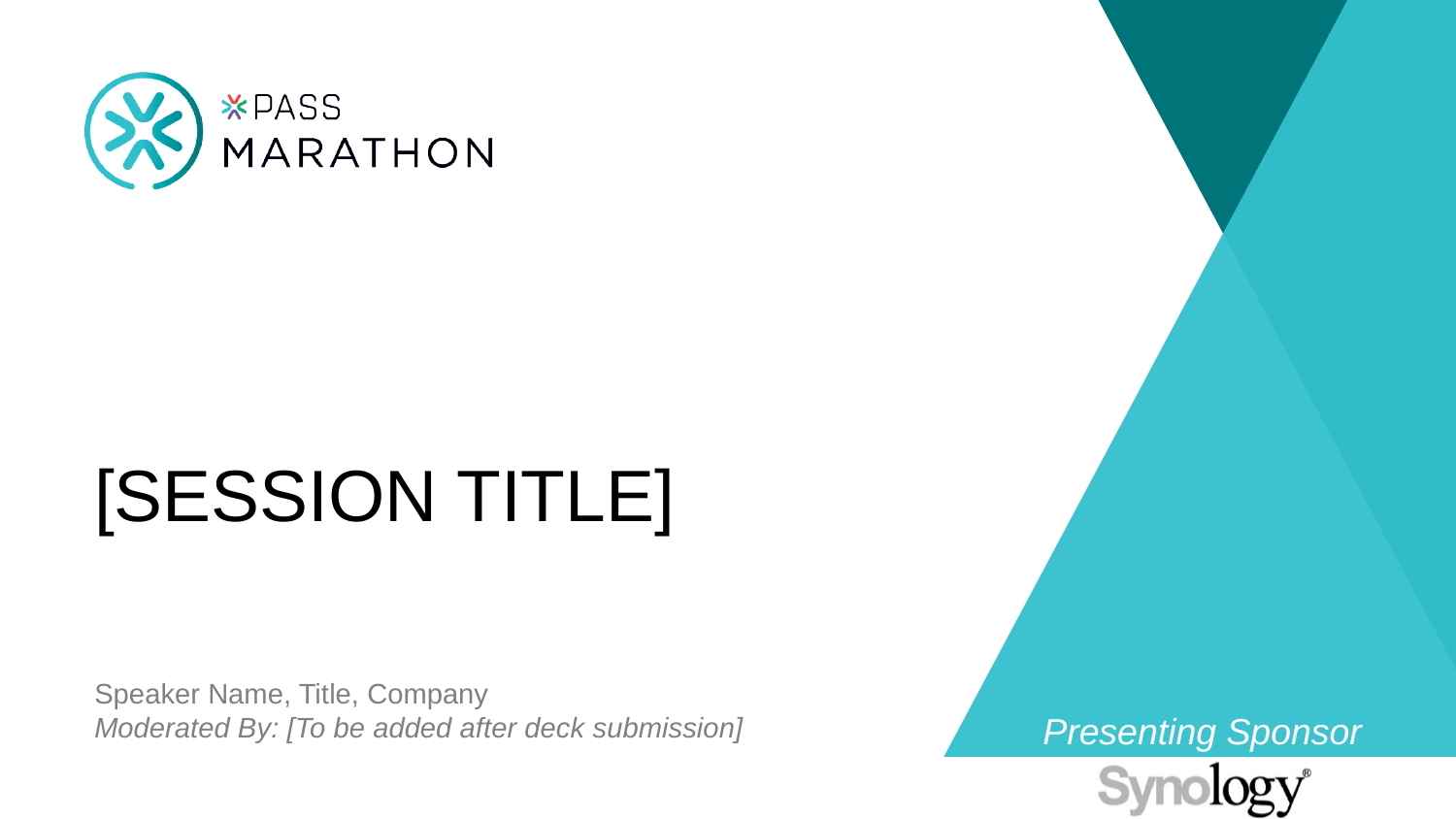

[SESSION TITLE]

Speaker Name, Title, Company
Moderated By: [To be added after deck submission]